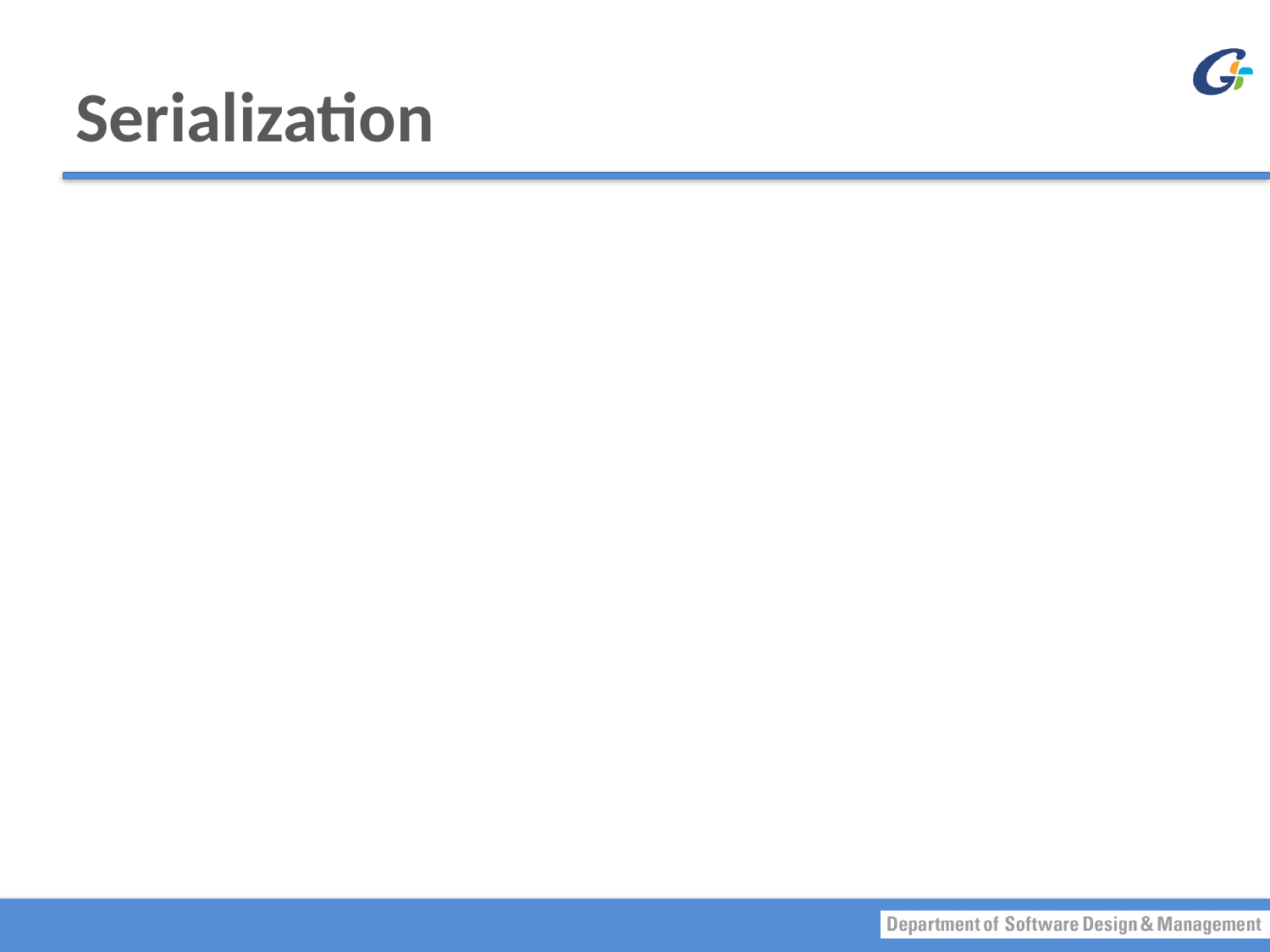

# Serialization
Java provides object serialization to write/read an entire object to/from a file
A serialized object is represented as a sequence of bytes that contains the object’s data and its type information
It can be read from the file and de-serialized to reconstruct the object in memory
The class must implement Serializable interface
Serializable interface does not define any methods: No need to implement additional methods!